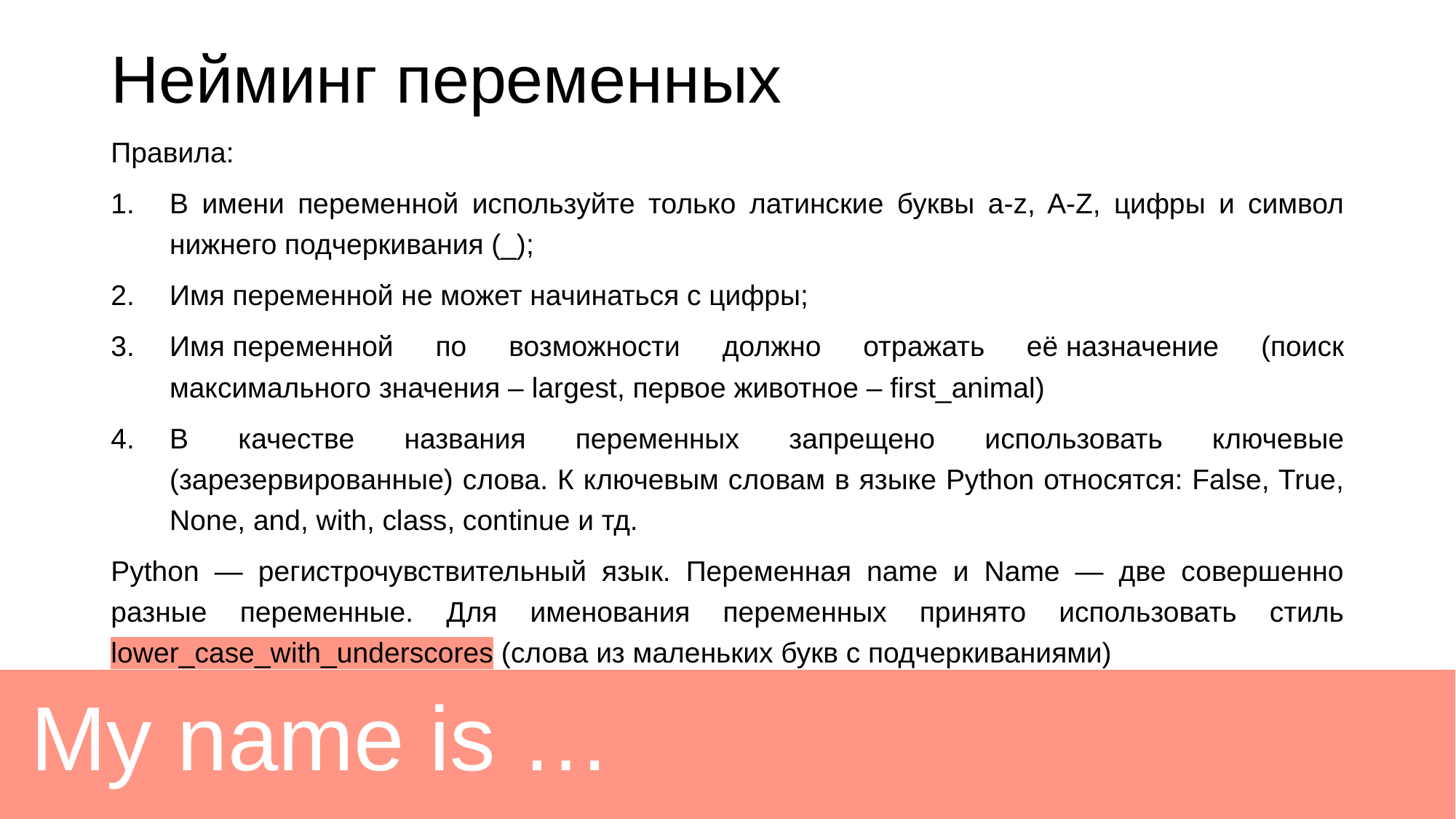

# Нейминг переменных
Правила:
В имени переменной используйте только латинские буквы a-z, A-Z, цифры и символ нижнего подчеркивания (_);
Имя переменной не может начинаться с цифры;
Имя переменной по возможности должно отражать её назначение (поиск максимального значения – largest, первое животное – first_animal)
В качестве названия переменных запрещено использовать ключевые (зарезервированные) слова. К ключевым словам в языке Python относятся: False, True, None, and, with, class, continue и тд.
Python — регистрочувствительный язык. Переменная name и Name — две совершенно разные переменные. Для именования переменных принято использовать стиль lower_case_with_underscores (слова из маленьких букв с подчеркиваниями)

My name is …